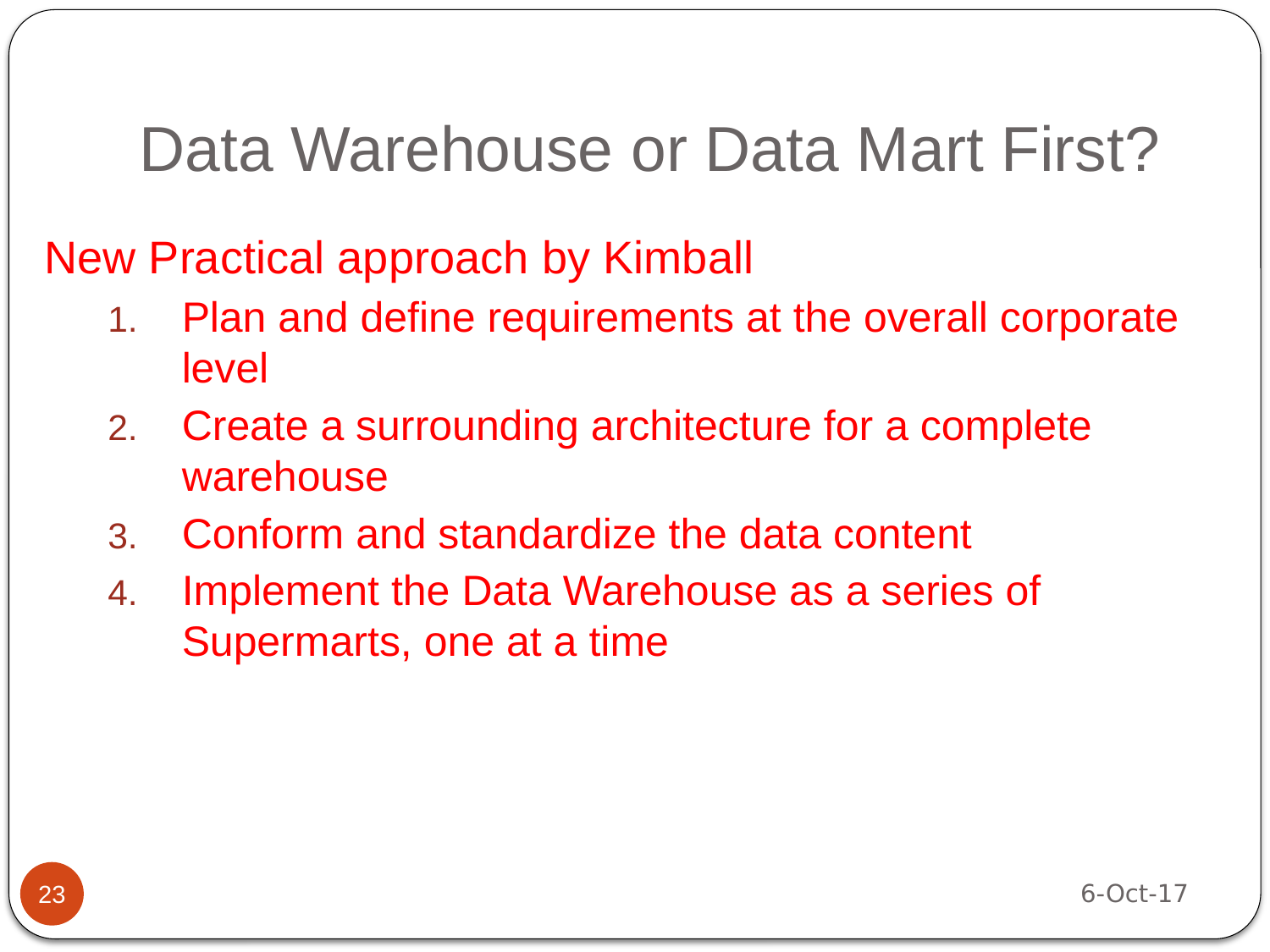

# Data Warehouse or Data Mart First?
New Practical approach by Kimball
Plan and define requirements at the overall corporate level
Create a surrounding architecture for a complete warehouse
Conform and standardize the data content
Implement the Data Warehouse as a series of Supermarts, one at a time
6-Oct-17
23